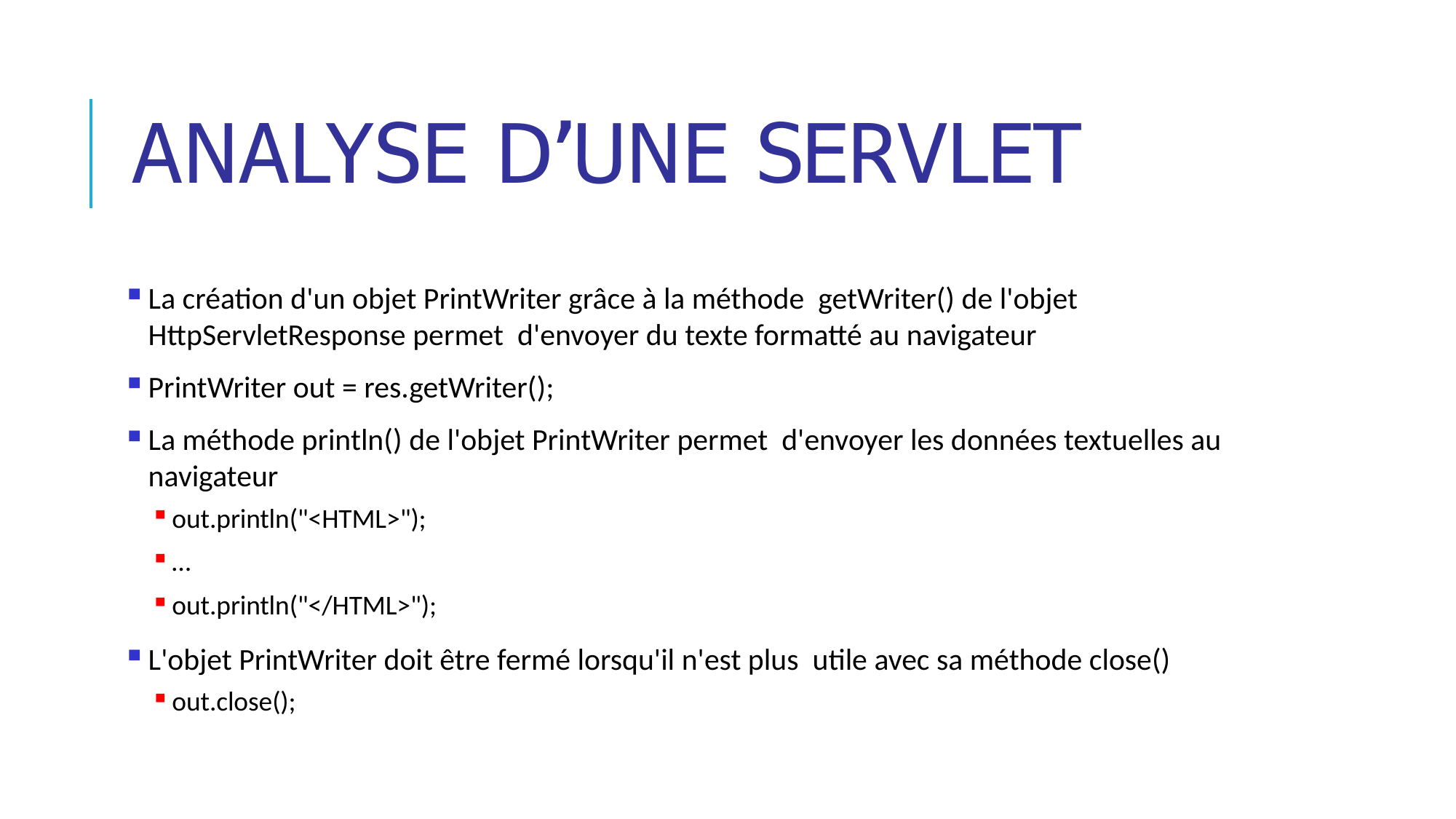

# Analyse d’une servlet
La création d'un objet PrintWriter grâce à la méthode  getWriter() de l'objet HttpServletResponse permet  d'envoyer du texte formatté au navigateur
PrintWriter out = res.getWriter();
La méthode println() de l'objet PrintWriter permet  d'envoyer les données textuelles au navigateur
out.println("<HTML>");
…
out.println("</HTML>");
L'objet PrintWriter doit être fermé lorsqu'il n'est plus  utile avec sa méthode close()
out.close();